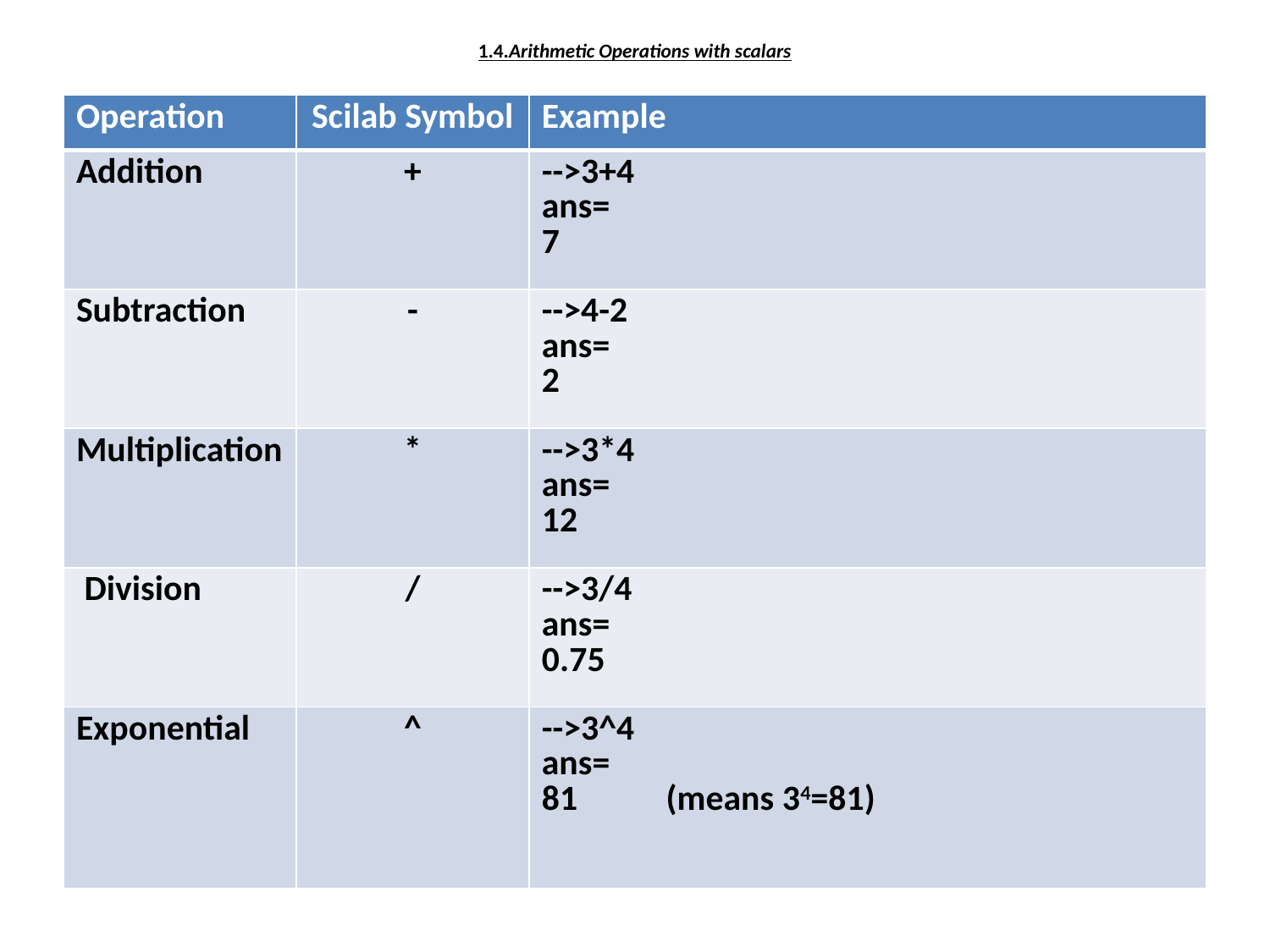

# 1.4.Arithmetic Operations with scalars
| Operation | Scilab Symbol | Example |
| --- | --- | --- |
| Addition | + | -->3+4 ans= 7 |
| Subtraction | - | -->4-2 ans= 2 |
| Multiplication | \* | -->3\*4 ans= 12 |
| Division | / | -->3/4 ans= 0.75 |
| Exponential | ^ | -->3^4 ans= 81 (means 34=81) |